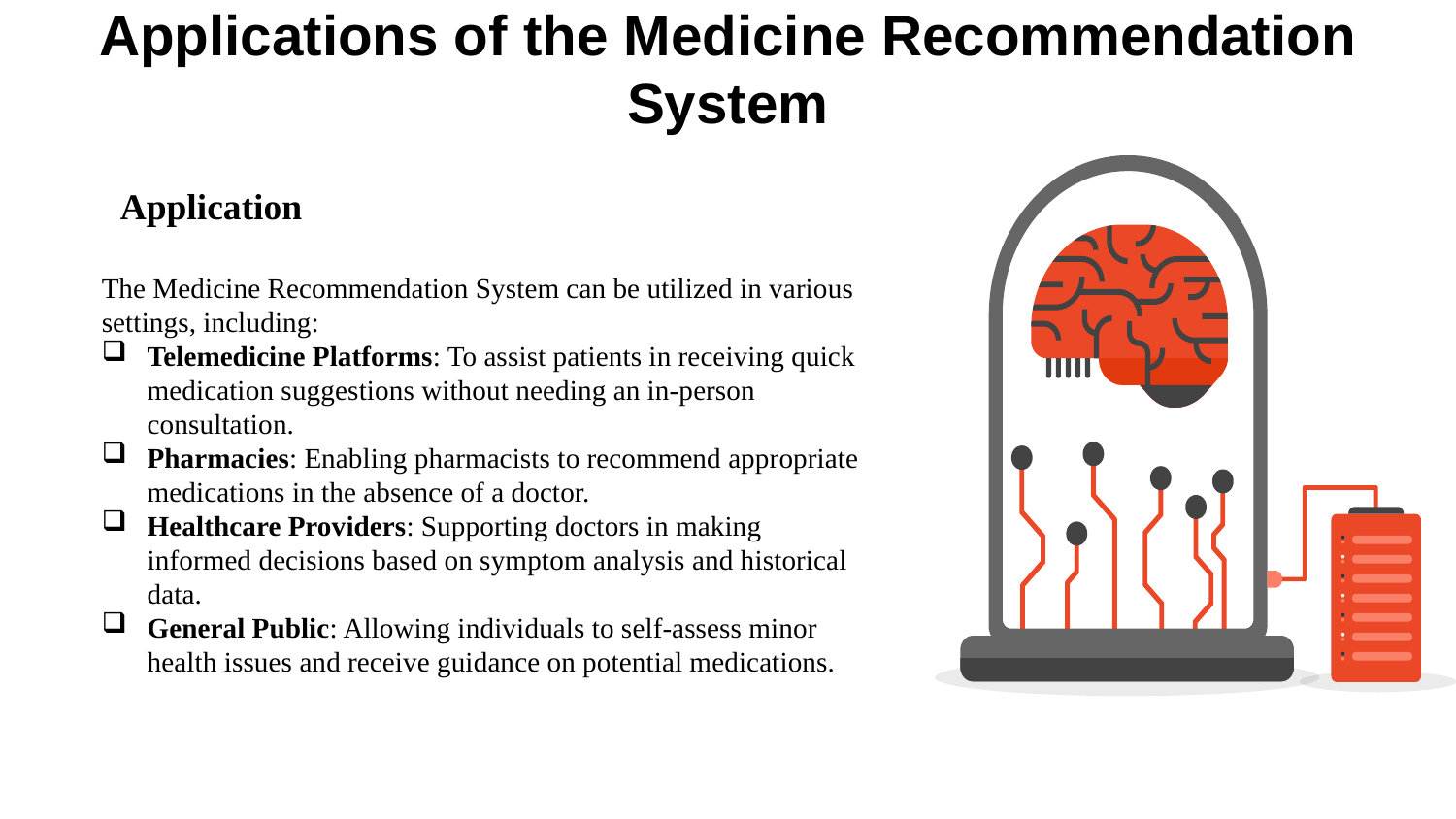

# Applications of the Medicine Recommendation System

Application
The Medicine Recommendation System can be utilized in various settings, including:
Telemedicine Platforms: To assist patients in receiving quick medication suggestions without needing an in-person consultation.
Pharmacies: Enabling pharmacists to recommend appropriate medications in the absence of a doctor.
Healthcare Providers: Supporting doctors in making informed decisions based on symptom analysis and historical data.
General Public: Allowing individuals to self-assess minor health issues and receive guidance on potential medications.